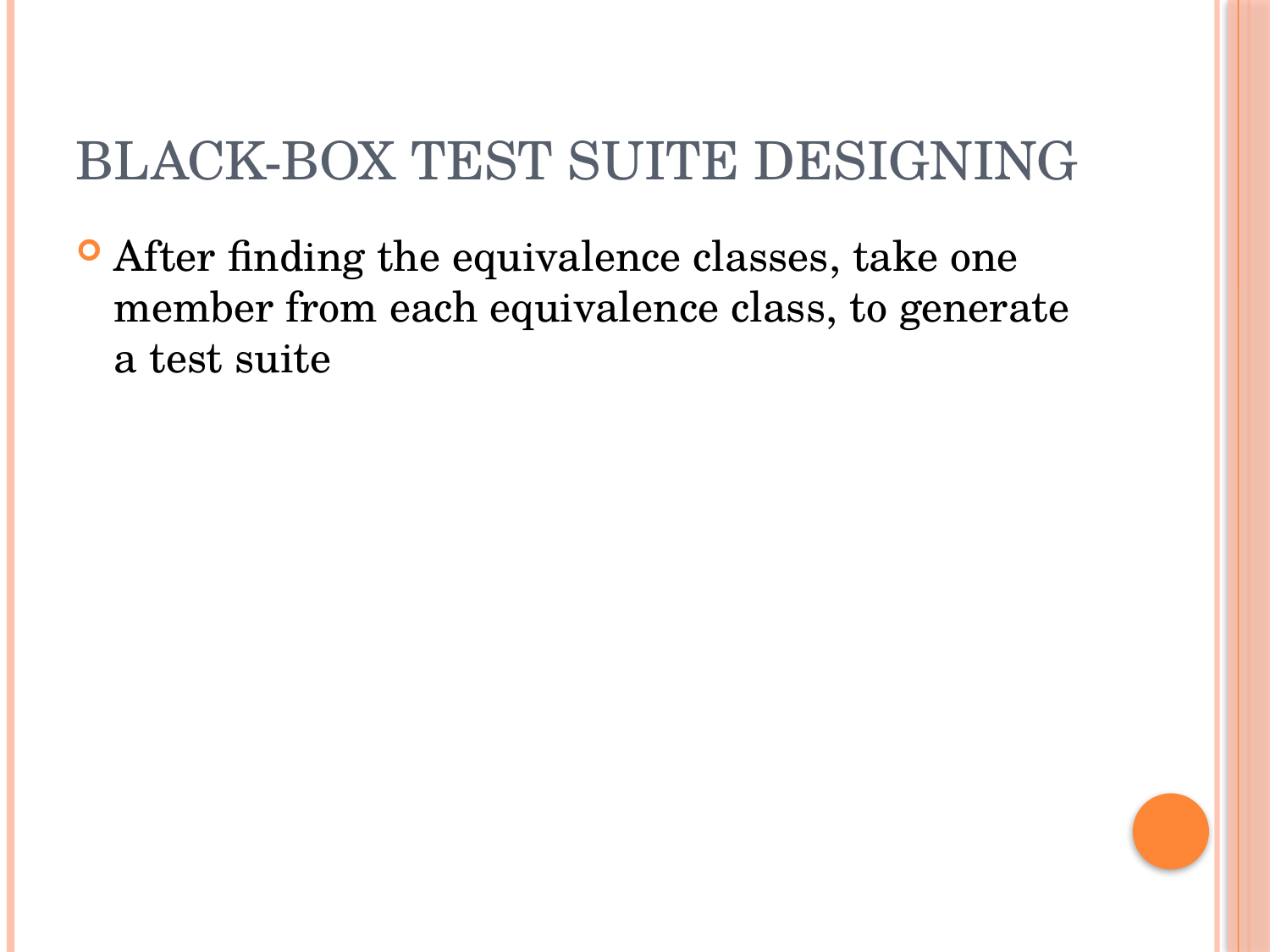

# Black-box test suite designing
After finding the equivalence classes, take one member from each equivalence class, to generate a test suite